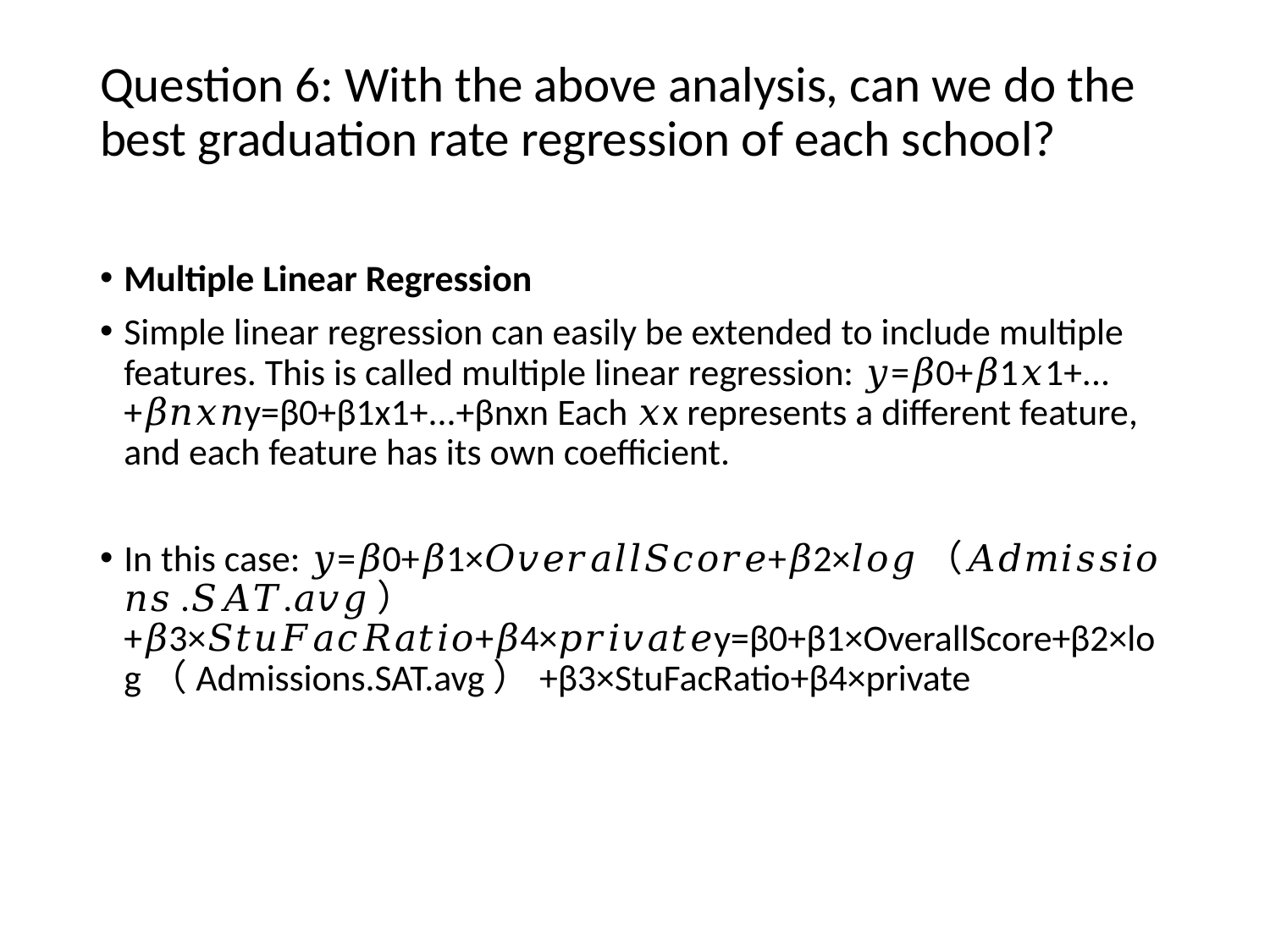

# Question 6: With the above analysis, can we do the best graduation rate regression of each school?
Multiple Linear Regression
Simple linear regression can easily be extended to include multiple features. This is called multiple linear regression: 𝑦=𝛽0+𝛽1𝑥1+...+𝛽𝑛𝑥𝑛y=β0+β1x1+...+βnxn Each 𝑥x represents a different feature, and each feature has its own coefficient.

In this case: 𝑦=𝛽0+𝛽1×𝑂𝑣𝑒𝑟𝑎𝑙𝑙𝑆𝑐𝑜𝑟𝑒+𝛽2×𝑙𝑜𝑔（𝐴𝑑𝑚𝑖𝑠𝑠𝑖𝑜𝑛𝑠.𝑆𝐴𝑇.𝑎𝑣𝑔）+𝛽3×𝑆𝑡𝑢𝐹𝑎𝑐𝑅𝑎𝑡𝑖𝑜+𝛽4×𝑝𝑟𝑖𝑣𝑎𝑡𝑒y=β0+β1×OverallScore+β2×log（Admissions.SAT.avg）+β3×StuFacRatio+β4×private